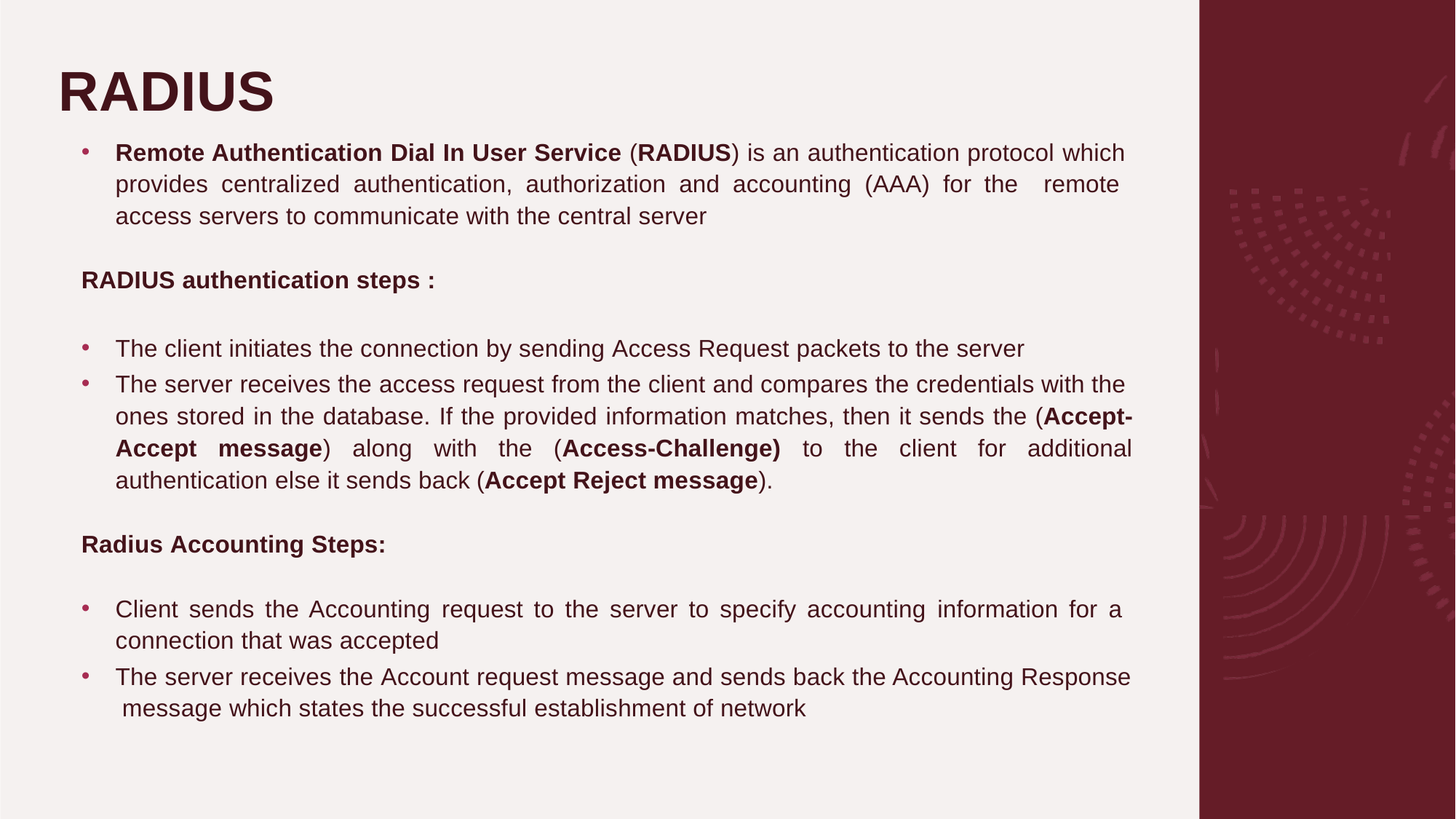

# RADIUS
Remote Authentication Dial In User Service (RADIUS) is an authentication protocol which  provides centralized authentication, authorization and accounting (AAA) for the  remote  access servers to communicate with the central server

RADIUS authentication steps :

The client initiates the connection by sending Access Request packets to the server
The server receives the access request from the client and compares the credentials with the  ones stored in the database. If the provided information matches, then it sends the (Accept-Accept message) along with the (Access-Challenge) to the client for additional authentication else it sends back (Accept Reject message).

Radius Accounting Steps:

Client sends the Accounting request to the server to specify accounting information for a  connection that was accepted
The server receives the Account request message and sends back the Accounting Response  message which states the successful establishment of network